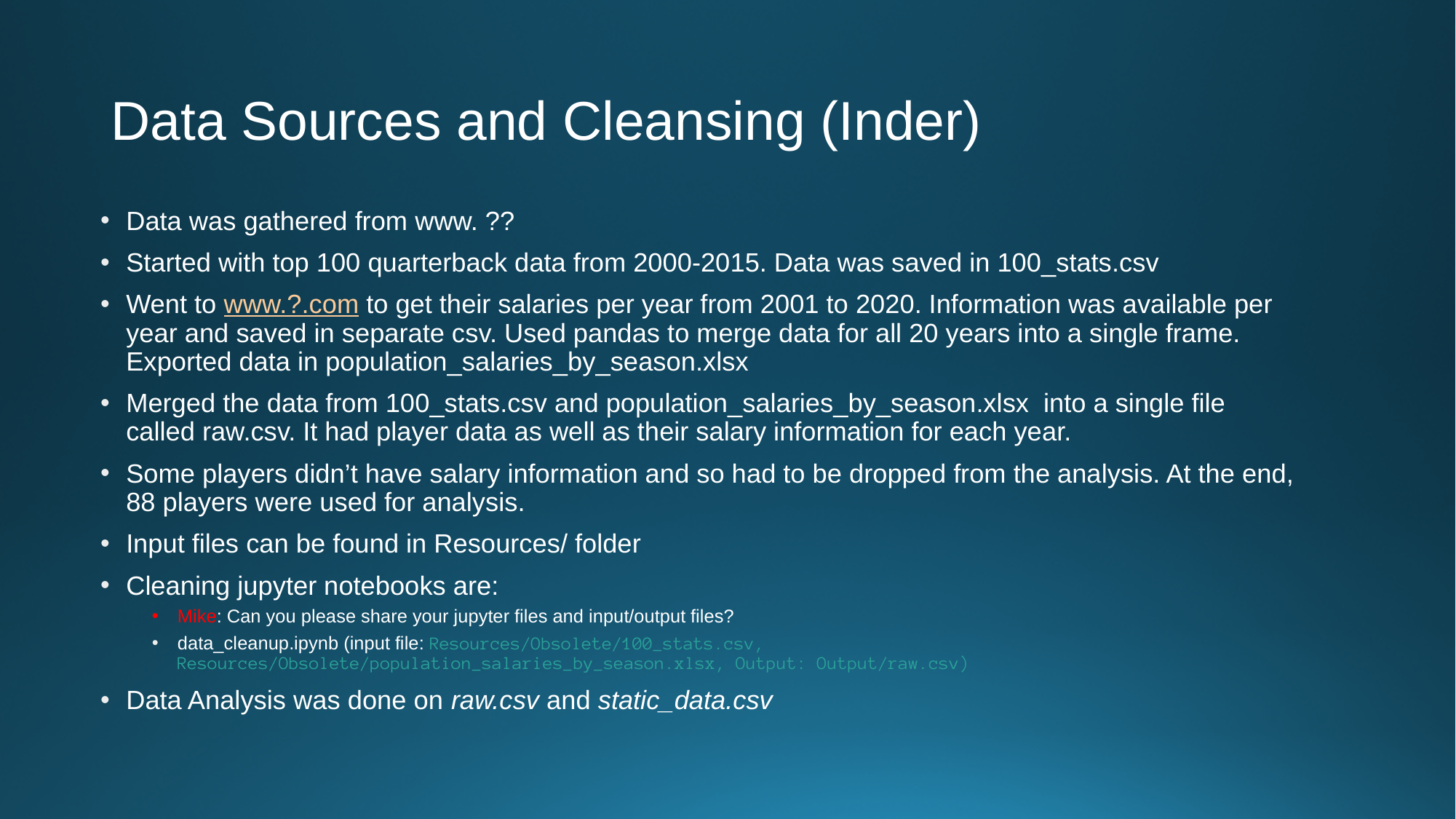

# Data Sources and Cleansing (Inder)
Data was gathered from www. ??
Started with top 100 quarterback data from 2000-2015. Data was saved in 100_stats.csv
Went to www.?.com to get their salaries per year from 2001 to 2020. Information was available per year and saved in separate csv. Used pandas to merge data for all 20 years into a single frame. Exported data in population_salaries_by_season.xlsx
Merged the data from 100_stats.csv and population_salaries_by_season.xlsx  into a single file called raw.csv. It had player data as well as their salary information for each year.
Some players didn’t have salary information and so had to be dropped from the analysis. At the end, 88 players were used for analysis.
Input files can be found in Resources/ folder
Cleaning jupyter notebooks are:
Mike: Can you please share your jupyter files and input/output files?
data_cleanup.ipynb (input file: Resources/Obsolete/100_stats.csv, Resources/Obsolete/population_salaries_by_season.xlsx, Output: Output/raw.csv)
Data Analysis was done on raw.csv and static_data.csv